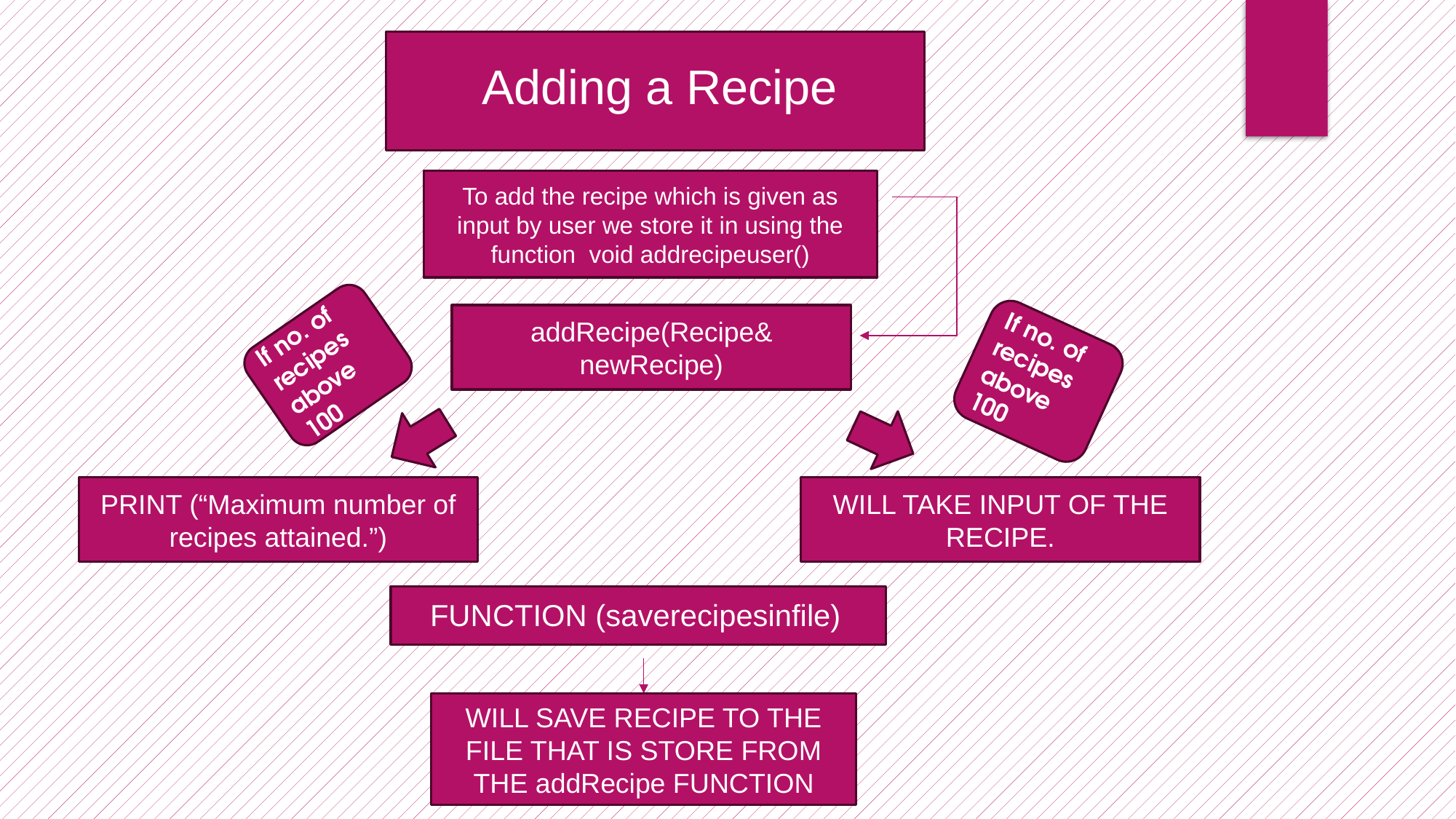

Adding a Recipe
To add the recipe which is given as input by user we store it in using the function  void addrecipeuser()
addRecipe(Recipe& newRecipe)
If no. of recipes above 100
If no. of recipes above 100

PRINT (“Maximum number of recipes attained.”)
WILL TAKE INPUT OF THE RECIPE.

FUNCTION (saverecipesinfile)
WILL SAVE RECIPE TO THE FILE THAT IS STORE FROM THE addRecipe FUNCTION